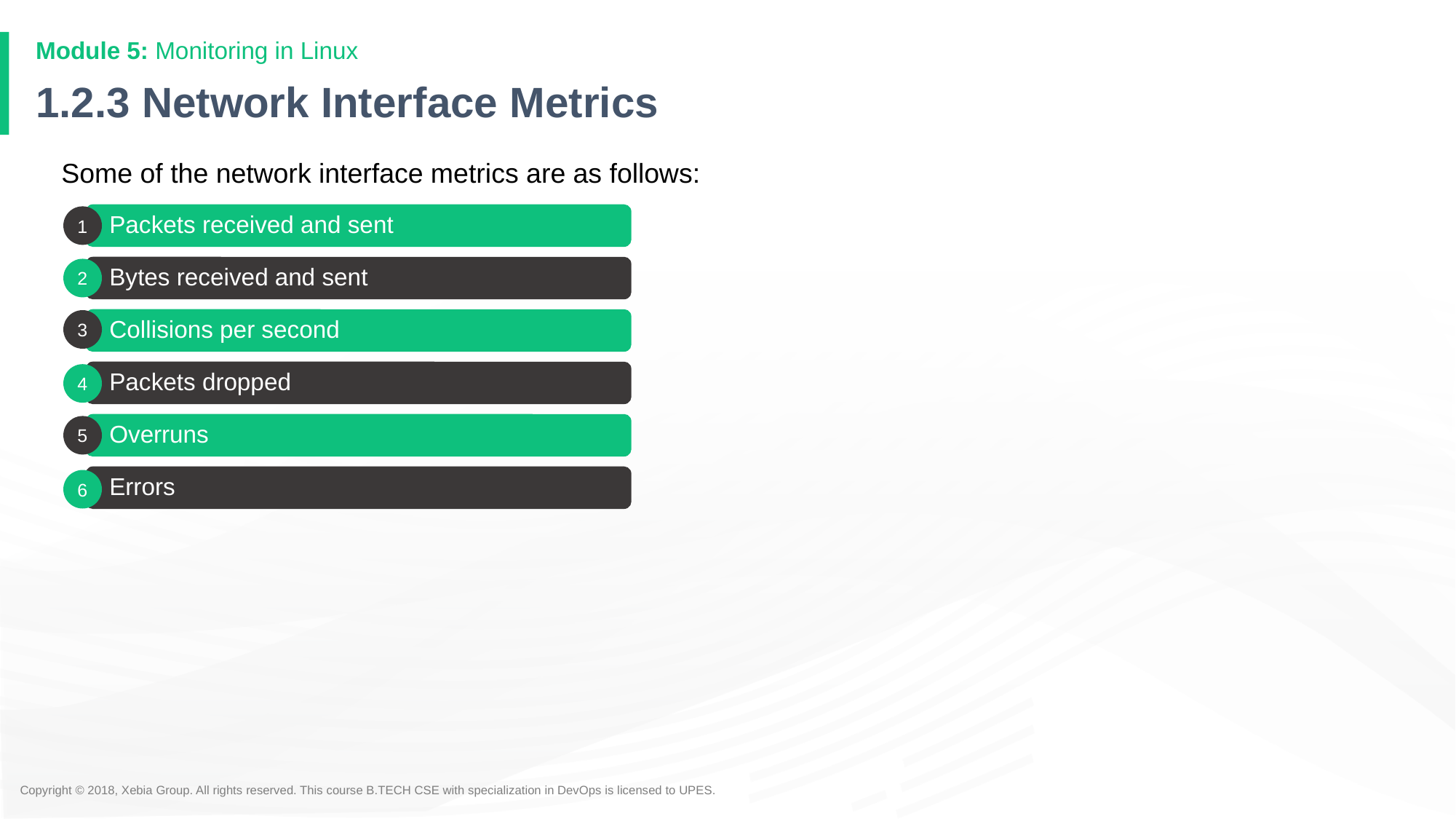

# 1.2.3 Network Interface Metrics
Some of the network interface metrics are as follows:
Packets received and sent
1

Bytes received and sent
2
Collisions per second
3

Packets dropped
4

Overruns
5

Errors
6